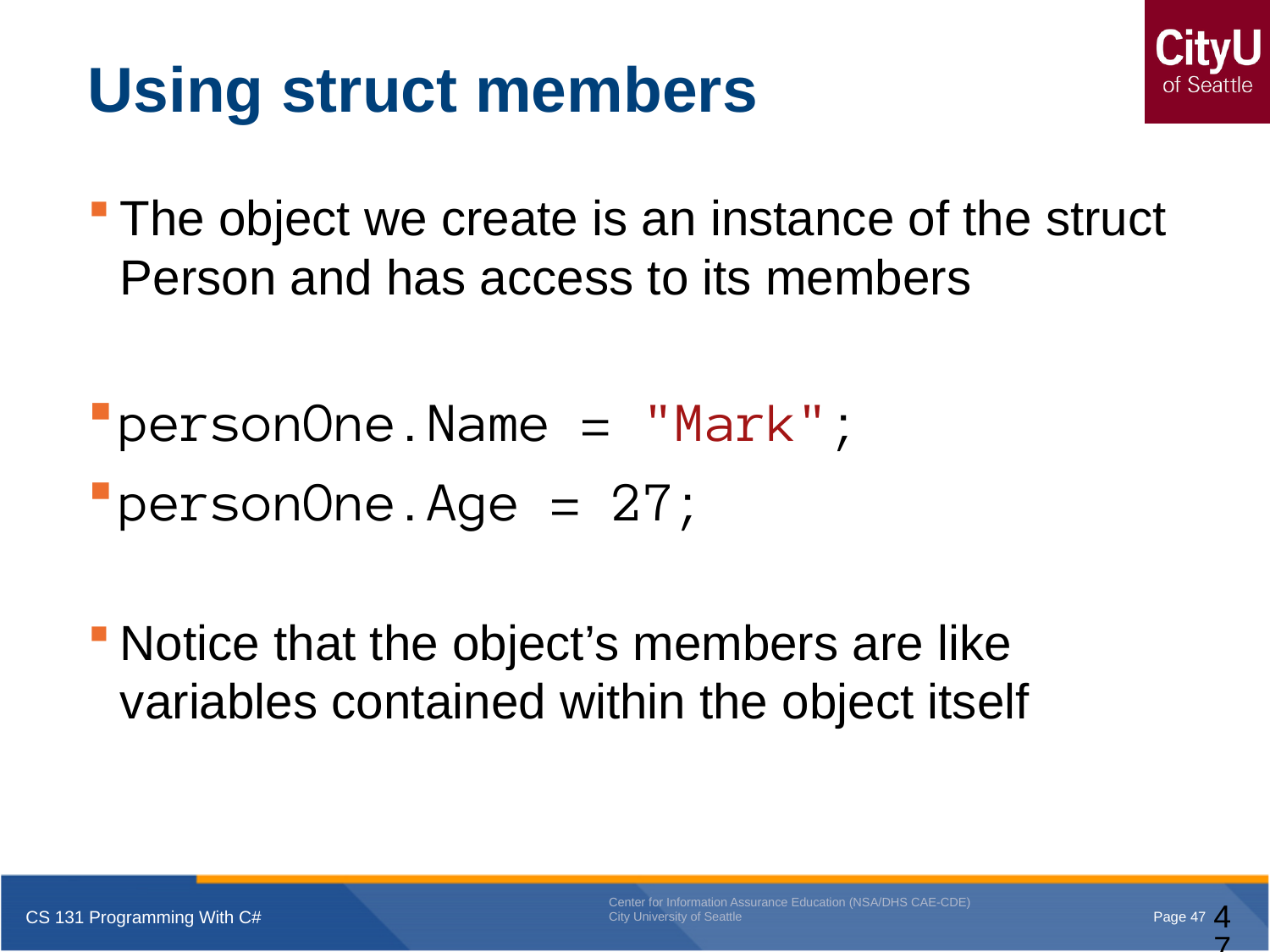

# Using struct members
The object we create is an instance of the struct Person and has access to its members

personOne.Name = "Mark";
personOne.Age = 27;

Notice that the object’s members are like variables contained within the object itself
47